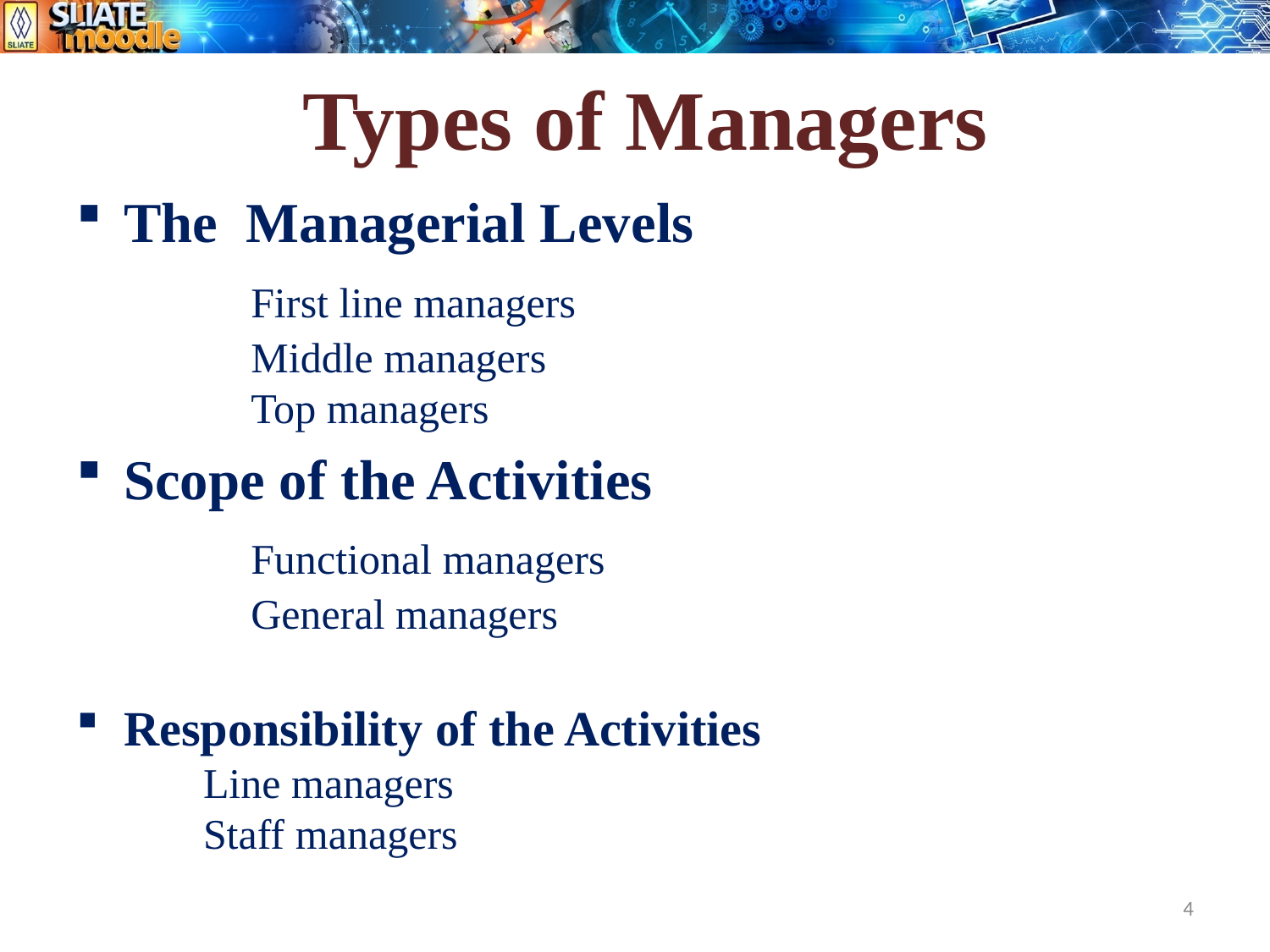

# Types of Managers
The  Managerial Levels
		First line managers
		Middle managers
		Top managers
Scope of the Activities
		Functional managers
		General managers

Responsibility of the Activities
Line managers
Staff managers

4